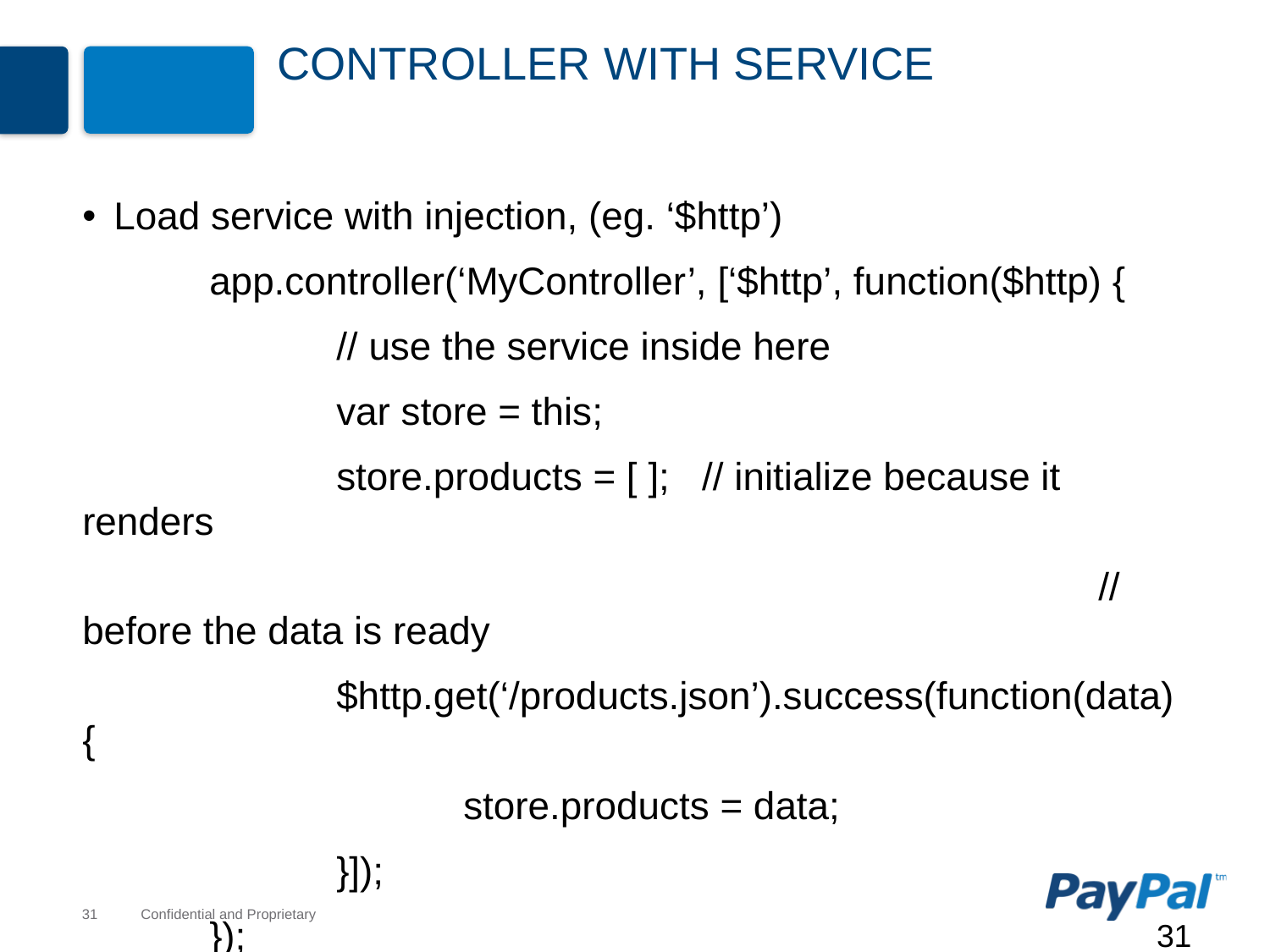

# Controller with Service
Load service with injection, (eg. ‘$http’)
	app.controller(‘MyController’, [‘$http’, function($http) {
		// use the service inside here
		var store = this;
		store.products = [ ];   // initialize because it renders
								// before the data is ready
		$http.get(‘/products.json’).success(function(data) {
			store.products = data;
		}]);
	});
31